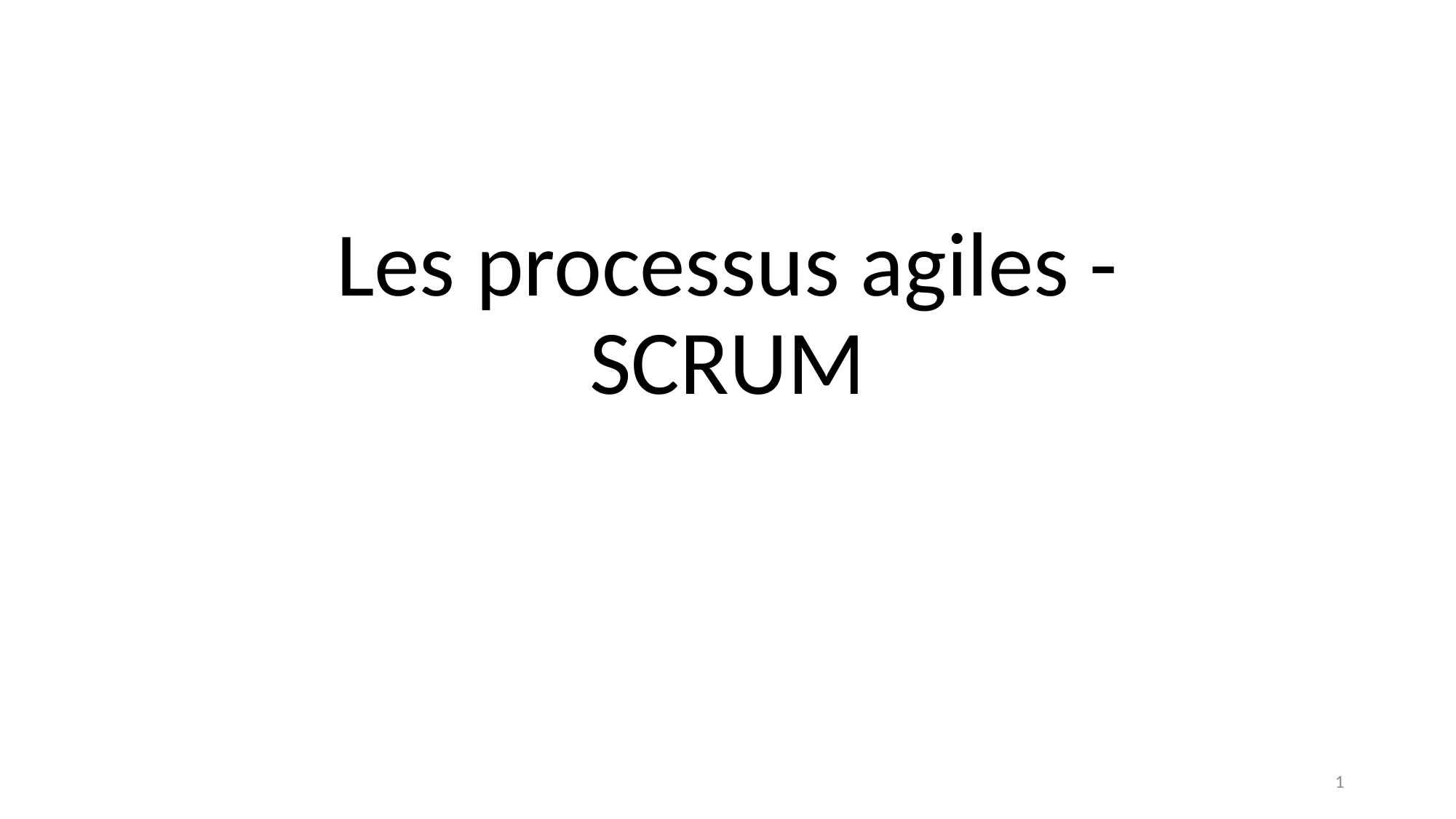

# Les processus agiles - SCRUM

1